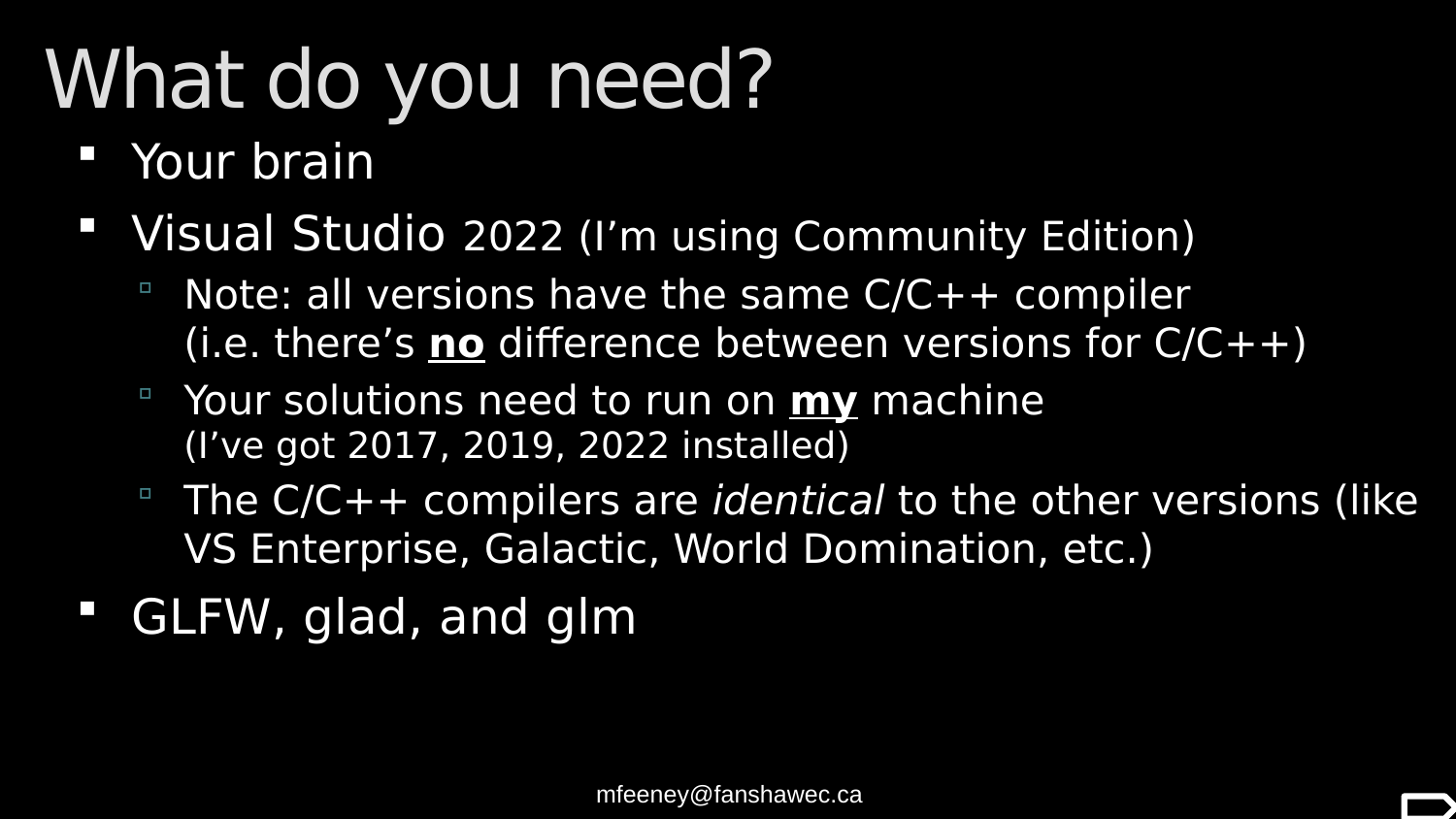

# What do you need?
Your brain
Visual Studio 2022 (I’m using Community Edition)
Note: all versions have the same C/C++ compiler
(i.e. there’s no difference between versions for C/C++)
Your solutions need to run on my machine
(I’ve got 2017, 2019, 2022 installed)
The C/C++ compilers are identical to the other versions (like VS Enterprise, Galactic, World Domination, etc.)
GLFW, glad, and glm